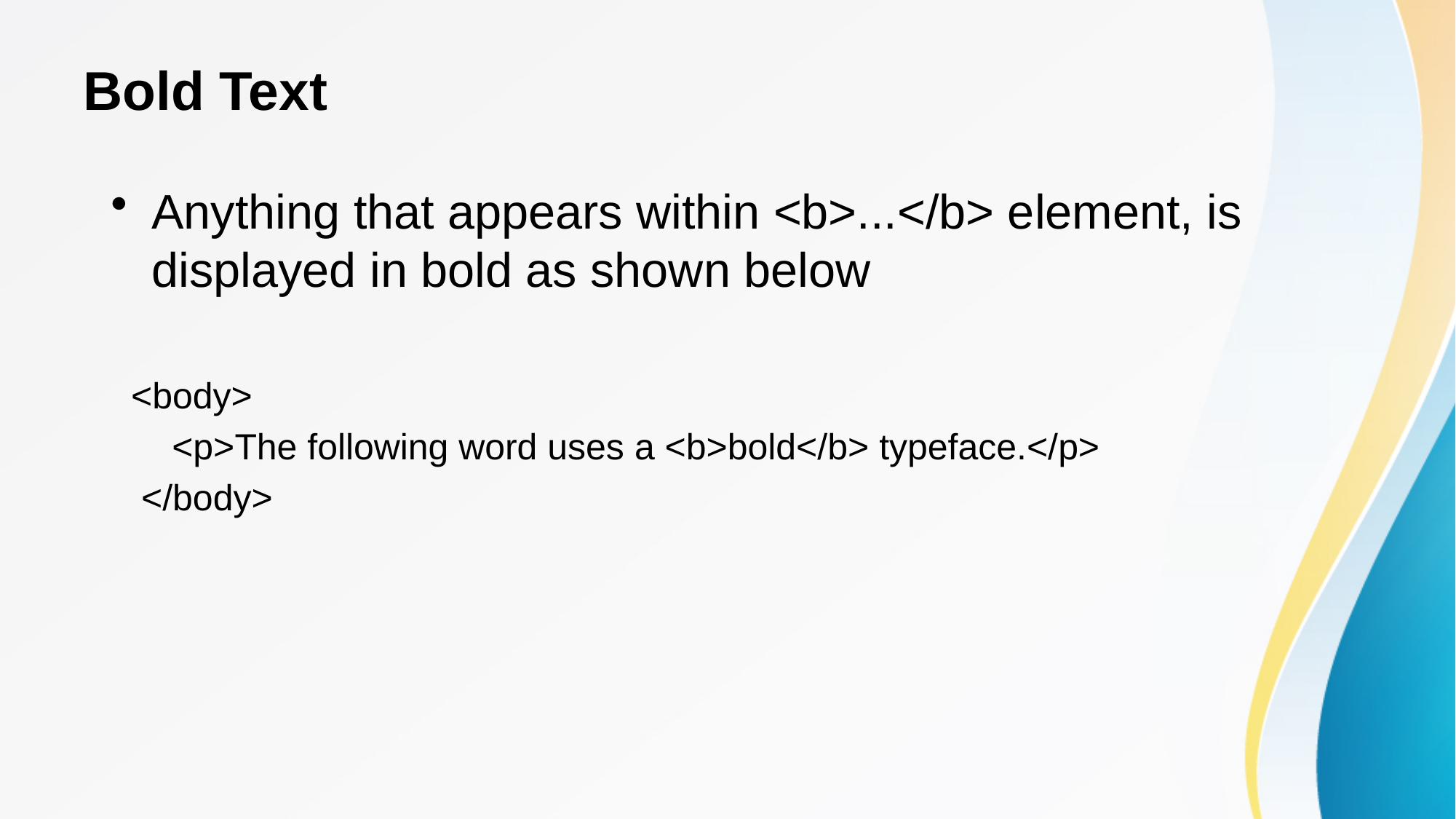

# Bold Text
Anything that appears within <b>...</b> element, is displayed in bold as shown below

  <body>
      <p>The following word uses a <b>bold</b> typeface.</p>
   </body>